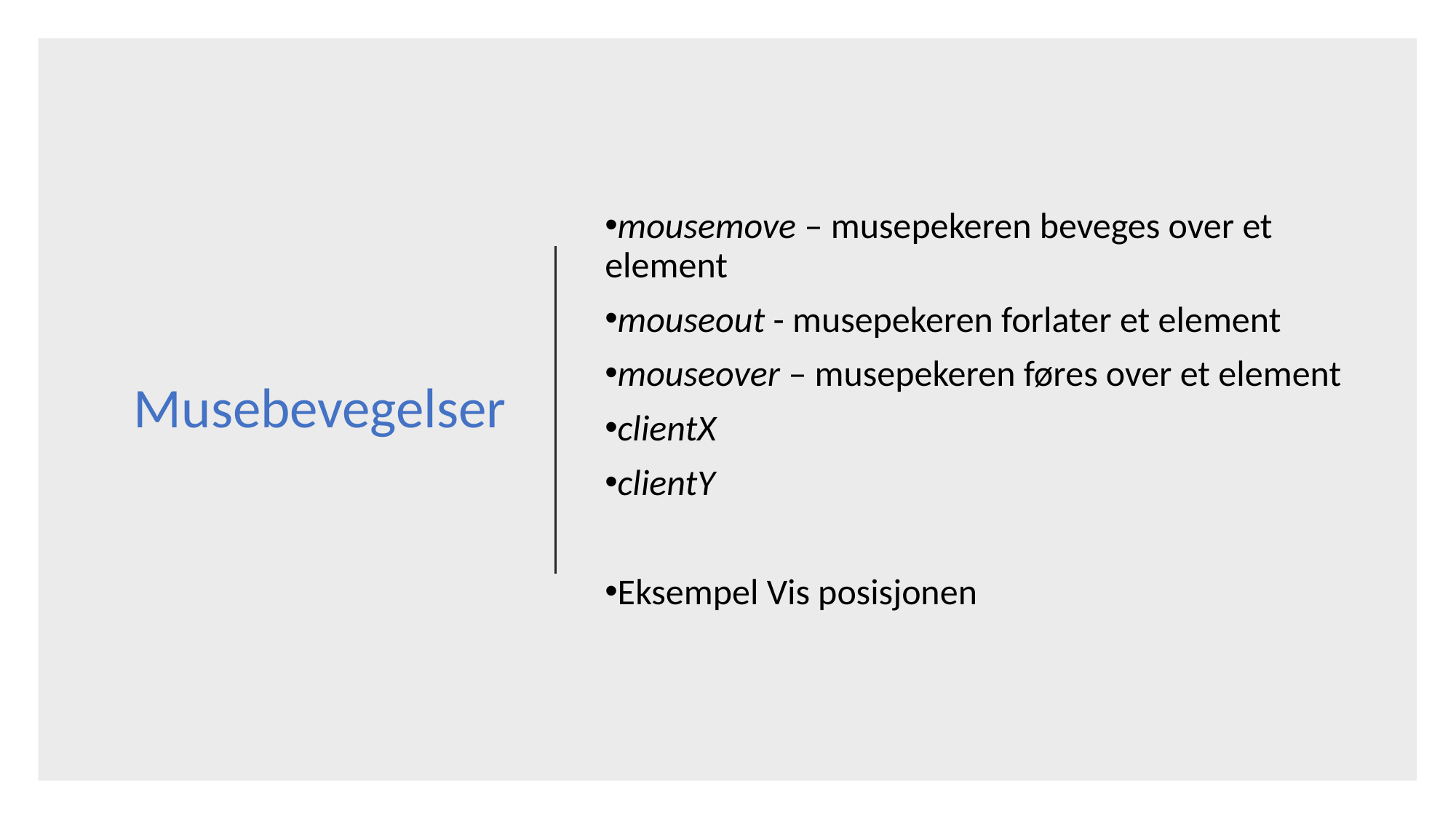

# Musebevegelser
mousemove – musepekeren beveges over et element
mouseout - musepekeren forlater et element
mouseover – musepekeren føres over et element
clientX
clientY

Eksempel Vis posisjonen